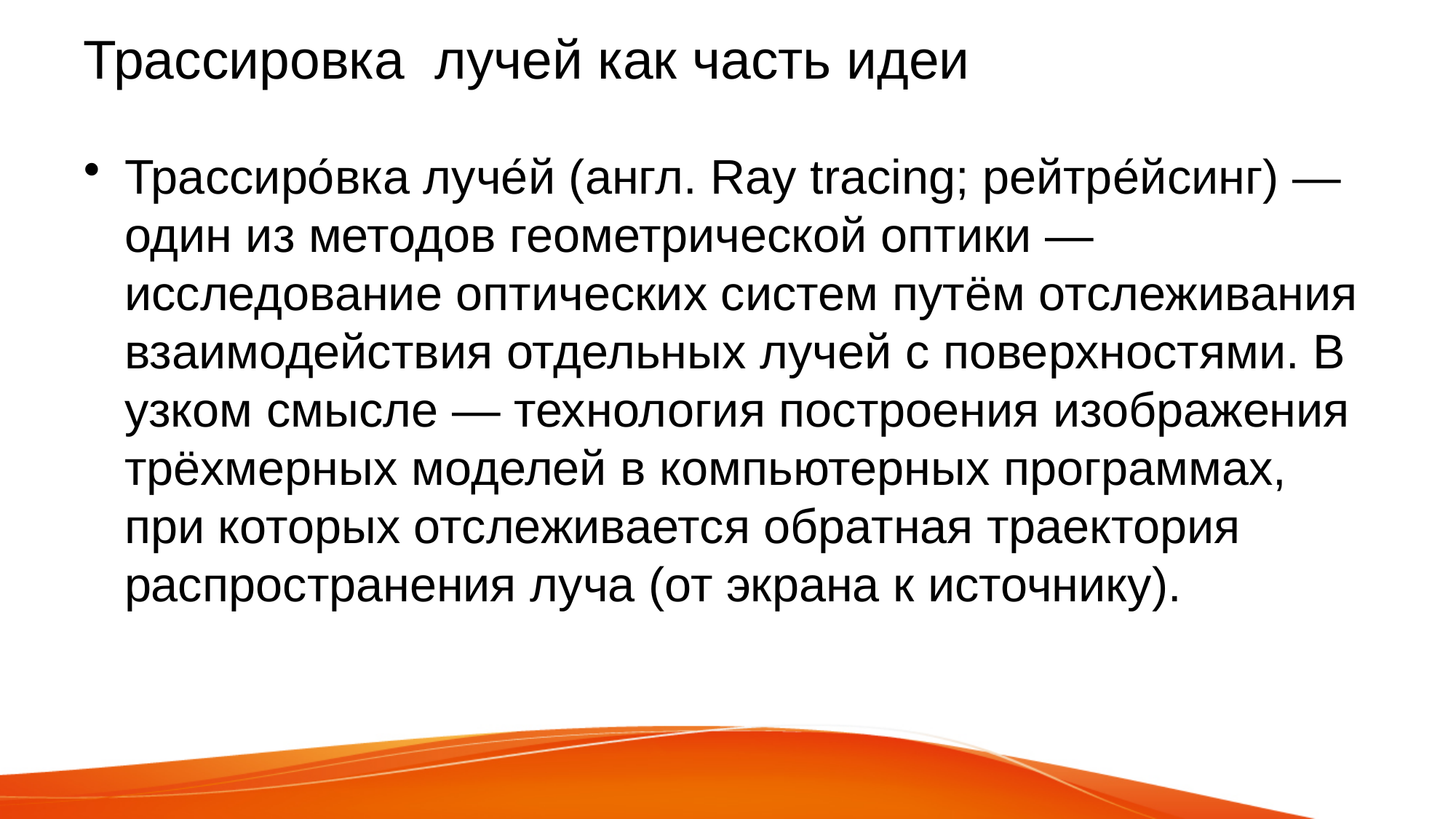

# Трассировка  лучей как часть идеи
Трассиро́вка луче́й (англ. Ray tracing; рейтре́йсинг) — один из методов геометрической оптики — исследование оптических систем путём отслеживания взаимодействия отдельных лучей с поверхностями. В узком смысле — технология построения изображения трёхмерных моделей в компьютерных программах, при которых отслеживается обратная траектория распространения луча (от экрана к источнику).
4